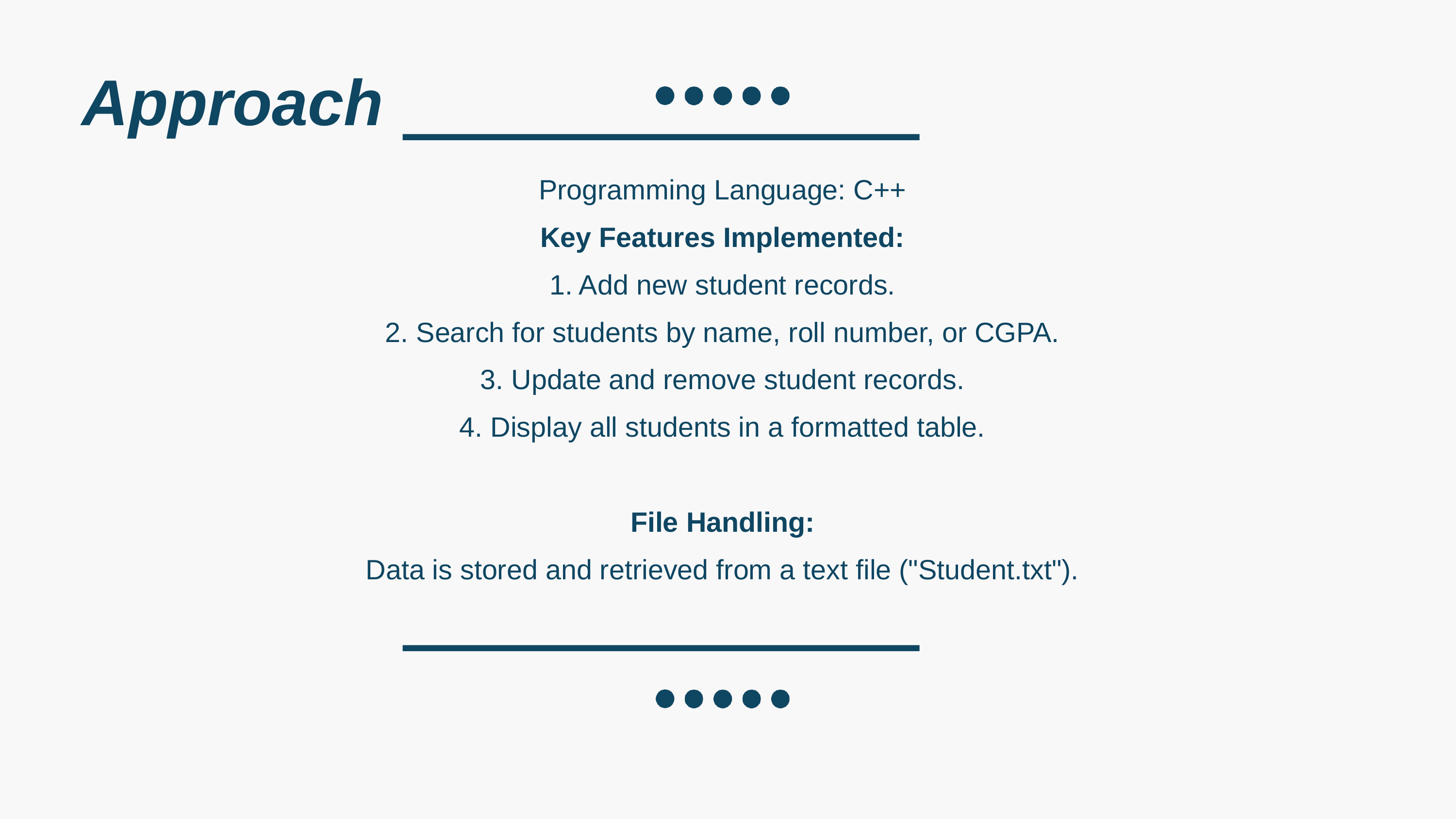

Approach

Programming Language: C++
Key Features Implemented:
1. Add new student records.
2. Search for students by name, roll number, or CGPA.
3. Update and remove student records.
4. Display all students in a formatted table.

File Handling:
Data is stored and retrieved from a text file ("Student.txt").